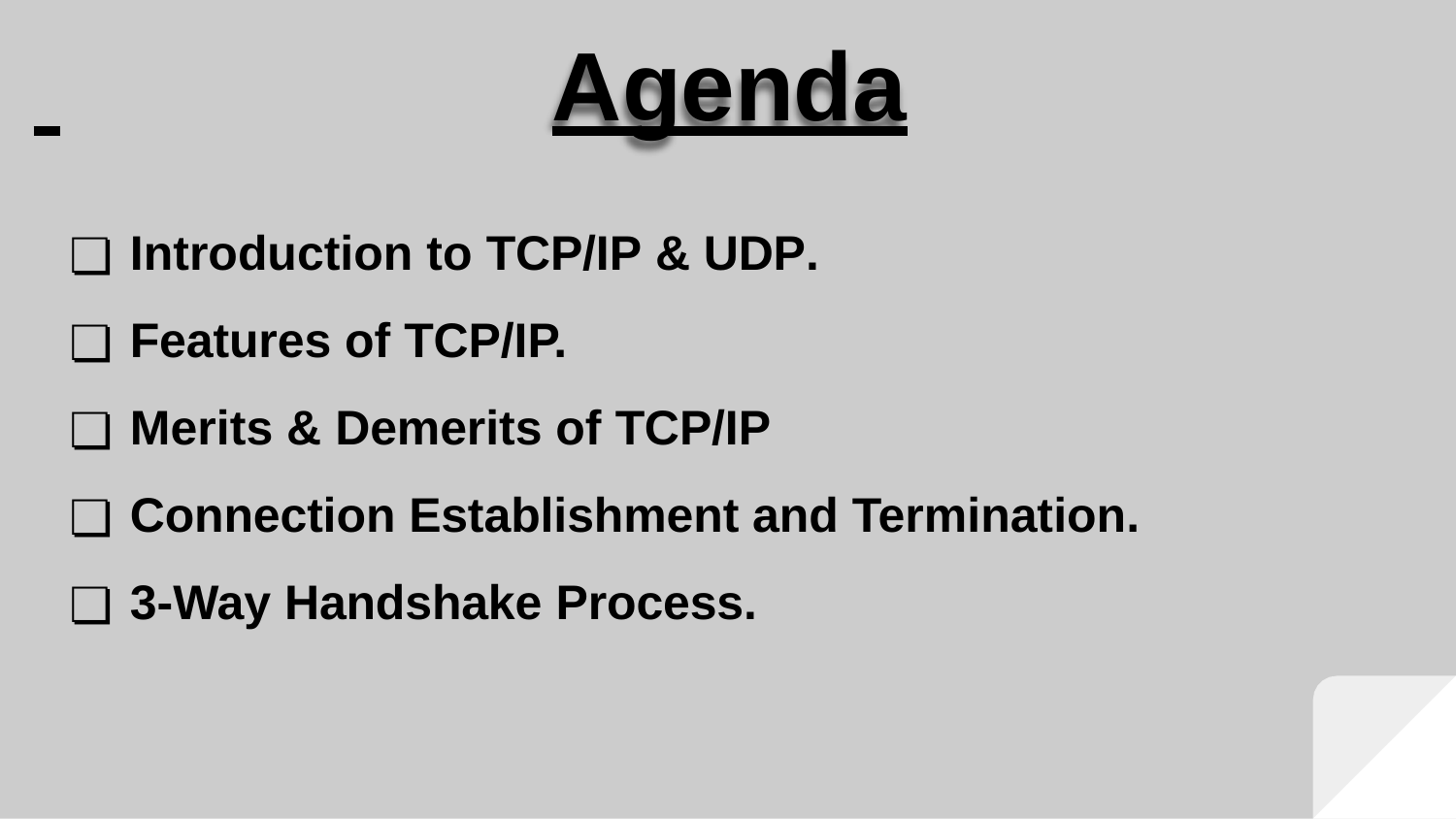

# Agenda
Introduction to TCP/IP & UDP.
Features of TCP/IP.
Merits & Demerits of TCP/IP
Connection Establishment and Termination.
3-Way Handshake Process.